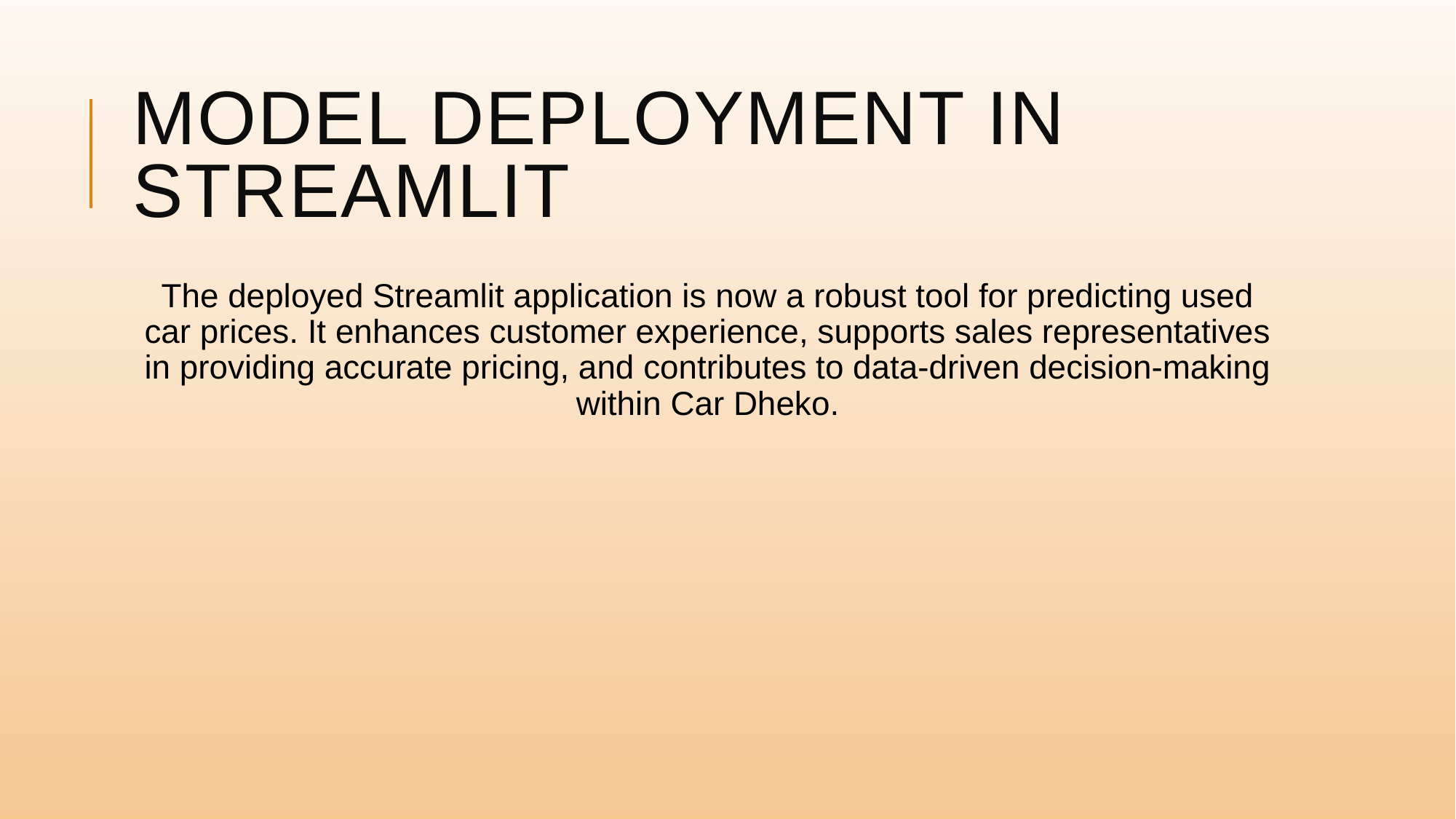

# Model deployment in streamlit
The deployed Streamlit application is now a robust tool for predicting used car prices. It enhances customer experience, supports sales representatives in providing accurate pricing, and contributes to data-driven decision-making within Car Dheko.